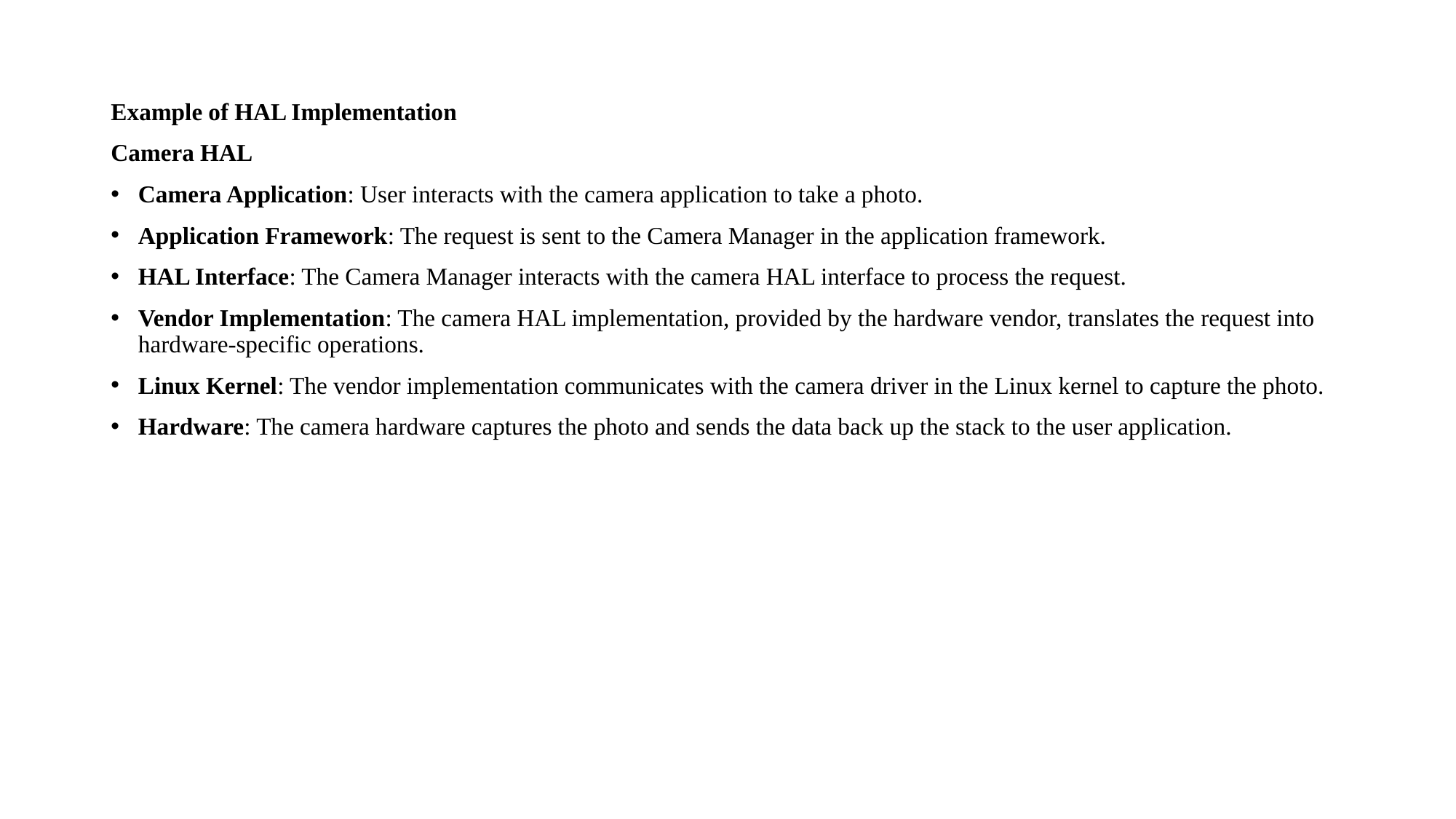

Example of HAL Implementation
Camera HAL
Camera Application: User interacts with the camera application to take a photo.
Application Framework: The request is sent to the Camera Manager in the application framework.
HAL Interface: The Camera Manager interacts with the camera HAL interface to process the request.
Vendor Implementation: The camera HAL implementation, provided by the hardware vendor, translates the request into hardware-specific operations.
Linux Kernel: The vendor implementation communicates with the camera driver in the Linux kernel to capture the photo.
Hardware: The camera hardware captures the photo and sends the data back up the stack to the user application.